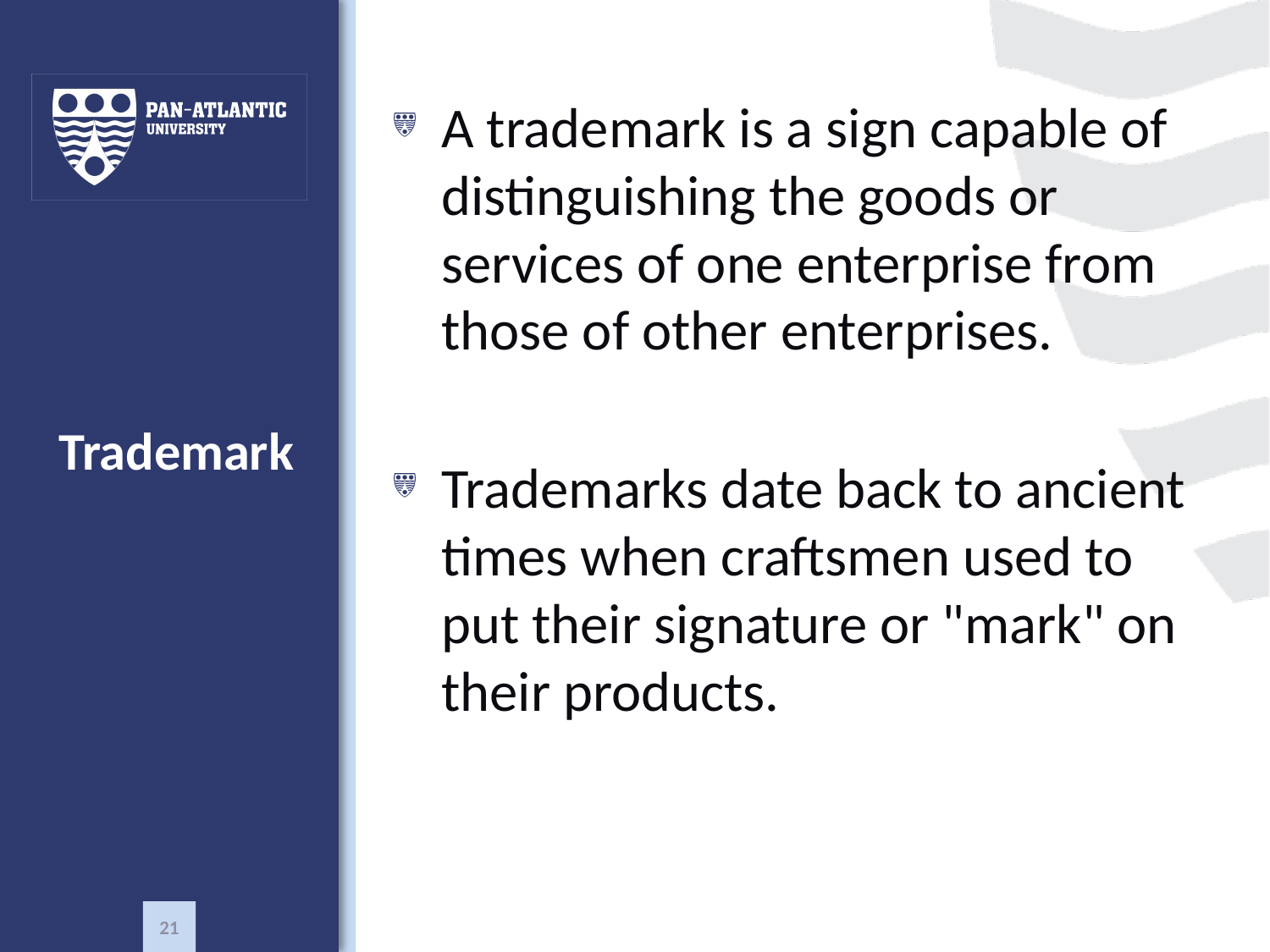

A trademark is a sign capable of distinguishing the goods or services of one enterprise from those of other enterprises.

Trademarks date back to ancient times when craftsmen used to put their signature or "mark" on their products.

# Trademark
21